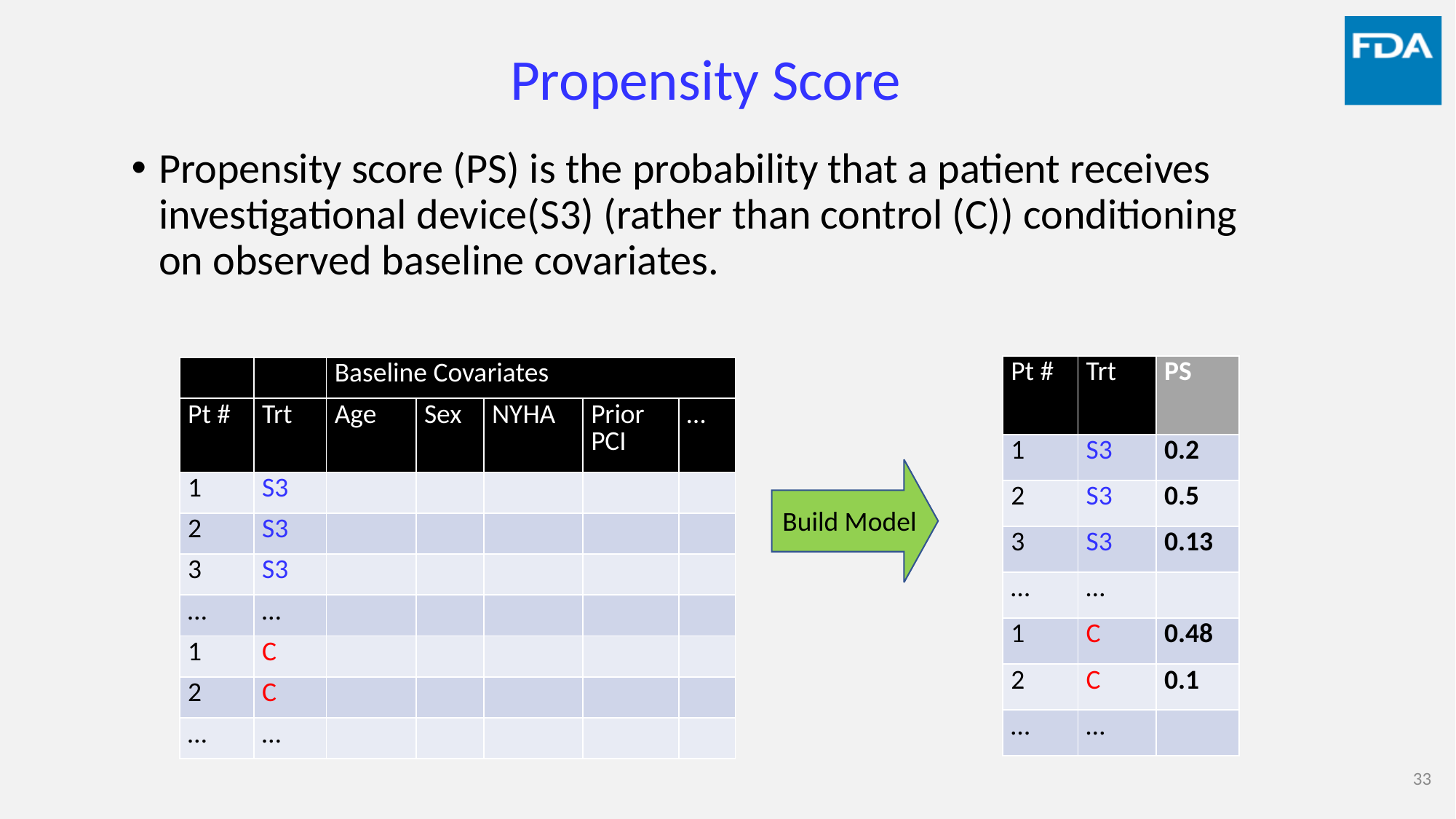

# Propensity Score
Propensity score (PS) is the probability that a patient receives investigational device(S3) (rather than control (C)) conditioning on observed baseline covariates.

| Pt # | Trt | PS |
| --- | --- | --- |
| 1 | S3 | 0.2 |
| 2 | S3 | 0.5 |
| 3 | S3 | 0.13 |
| … | … |  |
| 1 | C | 0.48 |
| 2 | C | 0.1 |
| … | … |  |
|  |  | Baseline Covariates |  |  |  |  |
| --- | --- | --- | --- | --- | --- | --- |
| Pt # | Trt | Age | Sex | NYHA | Prior PCI | … |
| 1 | S3 |  |  |  |  |  |
| 2 | S3 |  |  |  |  |  |
| 3 | S3 |  |  |  |  |  |
| … | … |  |  |  |  |  |
| 1 | C |  |  |  |  |  |
| 2 | C |  |  |  |  |  |
| … | … |  |  |  |  |  |

Build Model
33